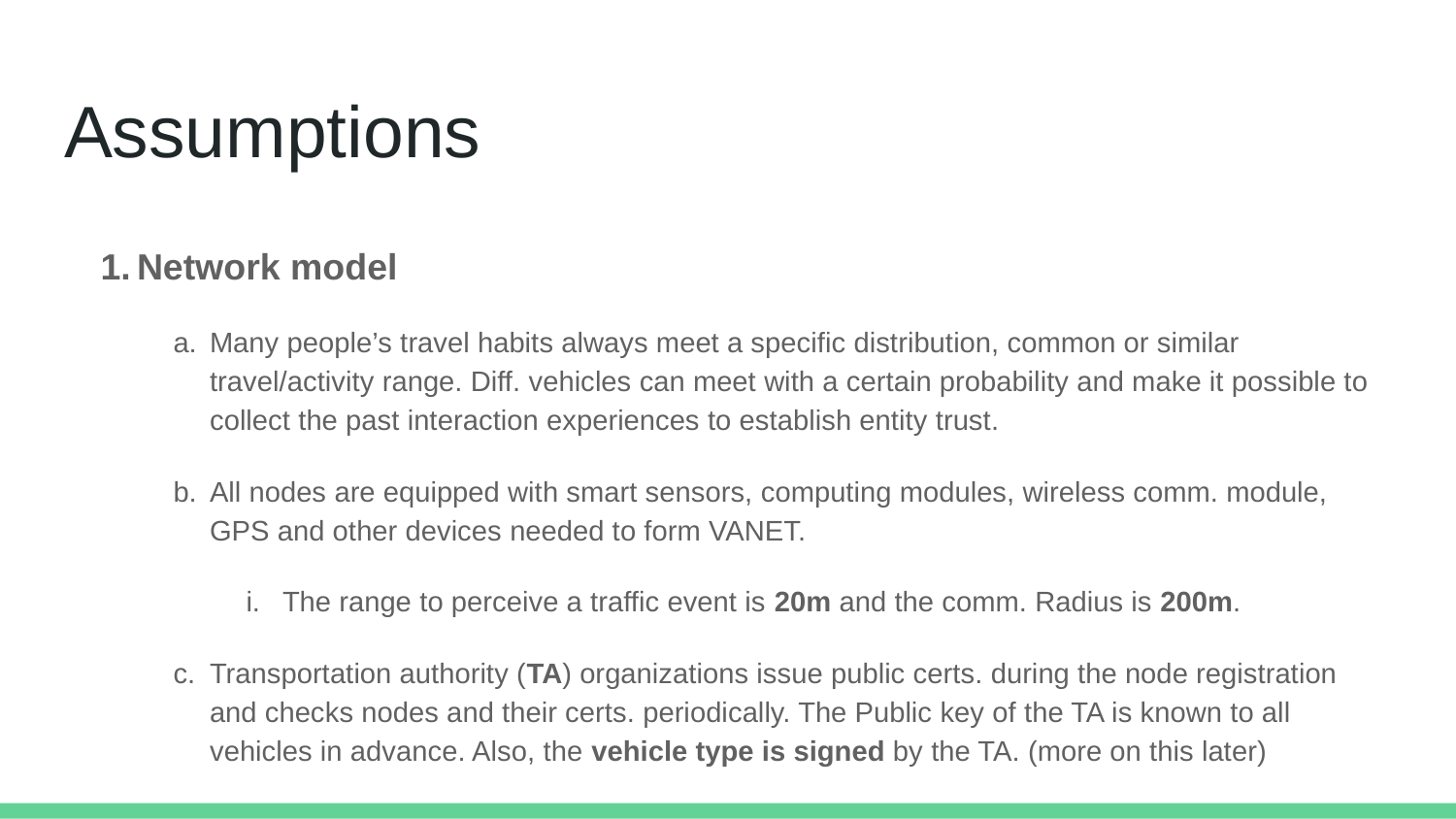

# Assumptions
Network model
Many people’s travel habits always meet a specific distribution, common or similar travel/activity range. Diff. vehicles can meet with a certain probability and make it possible to collect the past interaction experiences to establish entity trust.
All nodes are equipped with smart sensors, computing modules, wireless comm. module, GPS and other devices needed to form VANET.
The range to perceive a traffic event is 20m and the comm. Radius is 200m.
Transportation authority (TA) organizations issue public certs. during the node registration and checks nodes and their certs. periodically. The Public key of the TA is known to all vehicles in advance. Also, the vehicle type is signed by the TA. (more on this later)